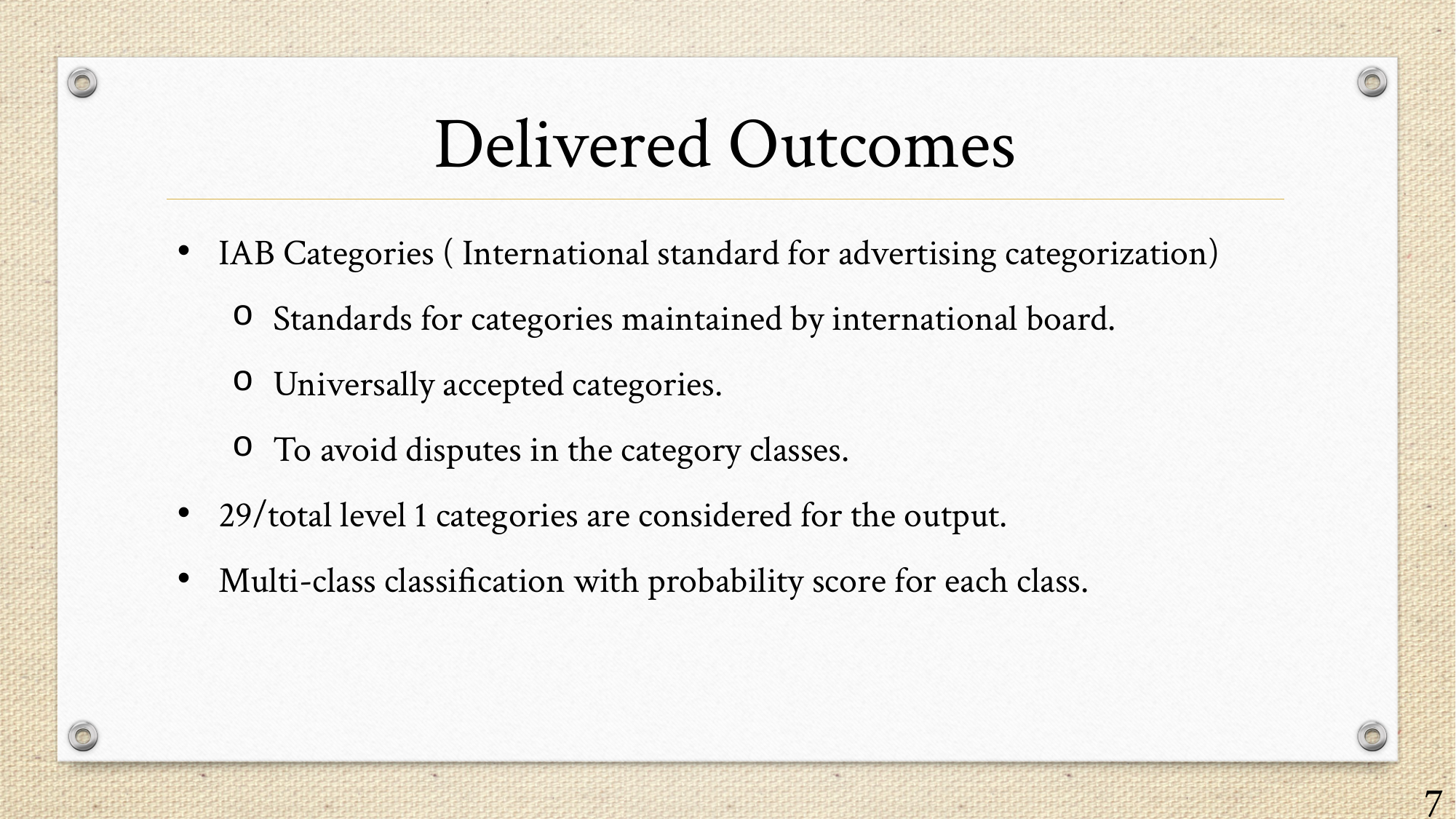

Delivered Outcomes
IAB Categories ( International standard for advertising categorization)
Standards for categories maintained by international board.
Universally accepted categories.
To avoid disputes in the category classes.
29/total level 1 categories are considered for the output.
Multi-class classification with probability score for each class.
7